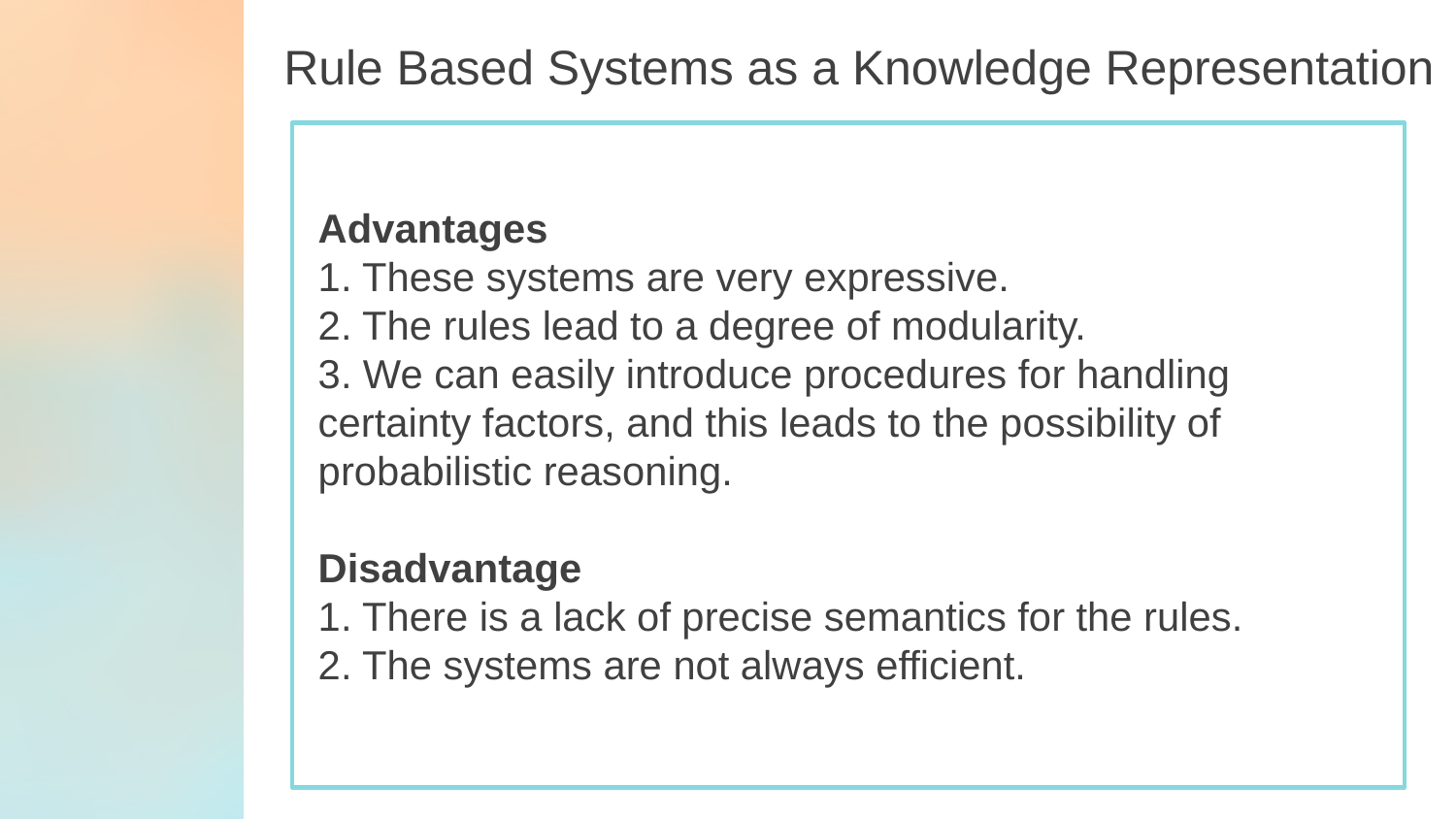

Rule Based Systems as a Knowledge Representation

Advantages
1. These systems are very expressive.
2. The rules lead to a degree of modularity.
3. We can easily introduce procedures for handling certainty factors, and this leads to the possibility of probabilistic reasoning.
Disadvantage
1. There is a lack of precise semantics for the rules.
2. The systems are not always efficient.